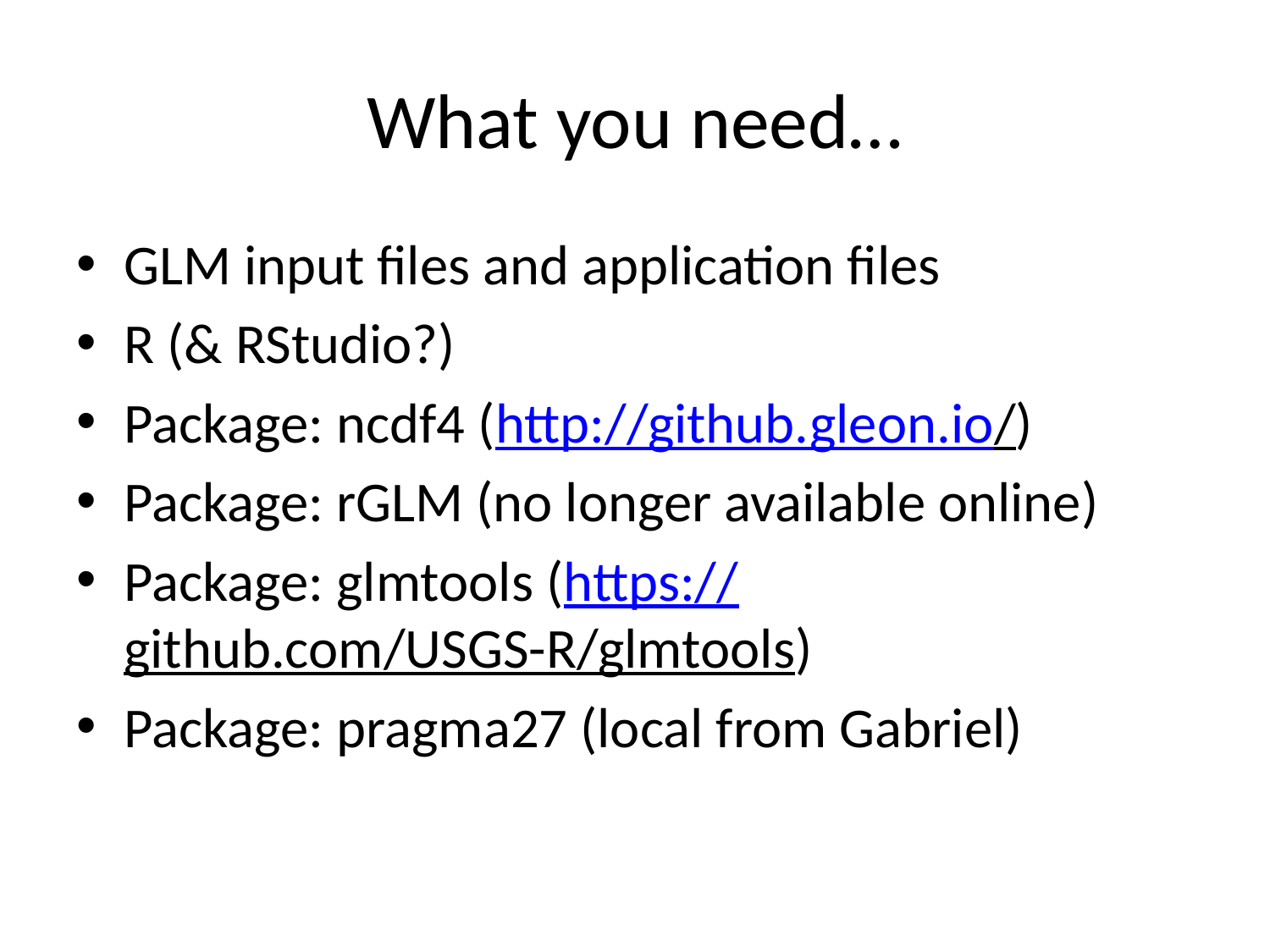

# What you need…
GLM input files and application files
R (& RStudio?)
Package: ncdf4 (http://github.gleon.io/)
Package: rGLM (no longer available online)
Package: glmtools (https://github.com/USGS-R/glmtools)
Package: pragma27 (local from Gabriel)